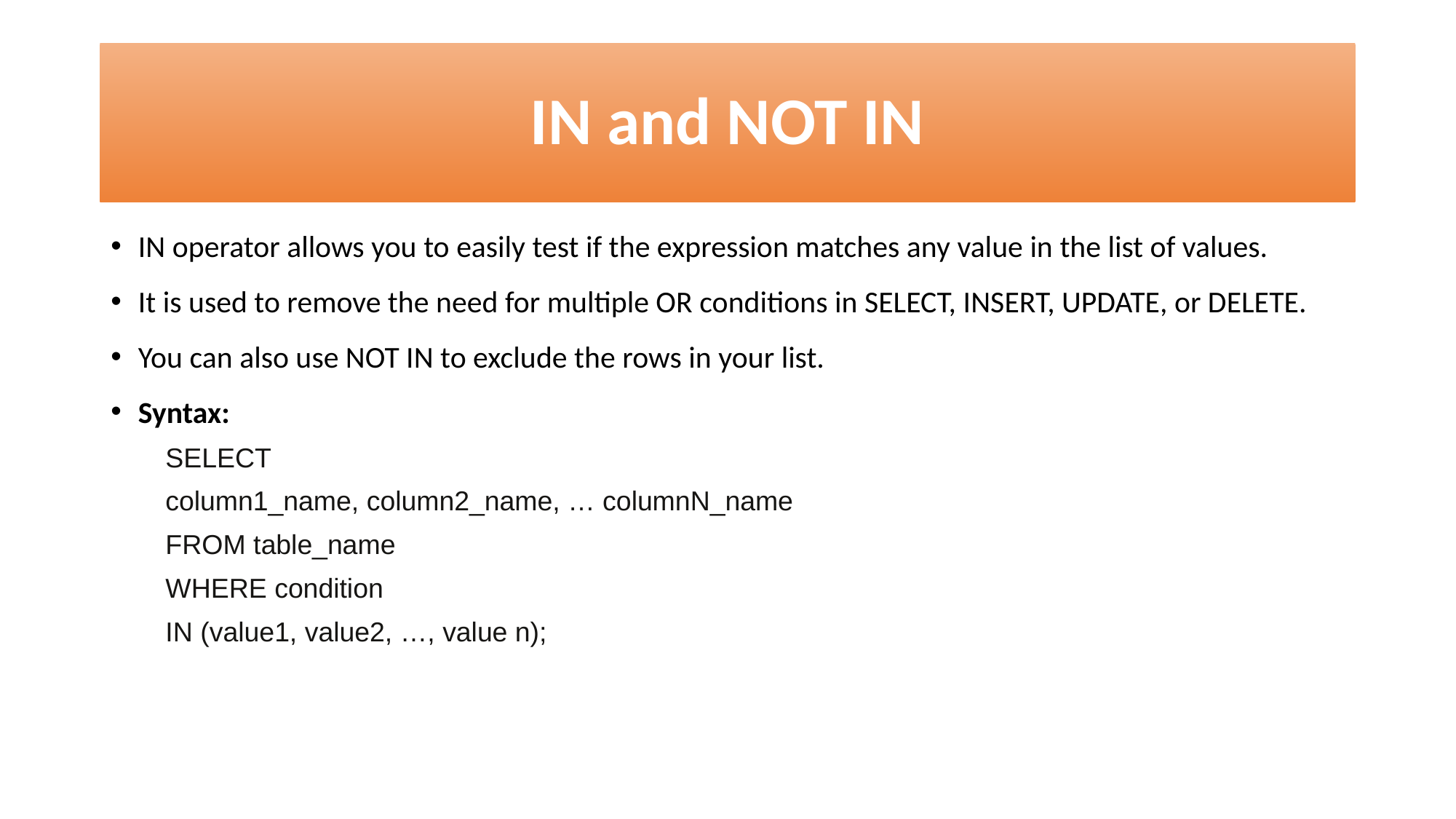

# IN and NOT IN
IN operator allows you to easily test if the expression matches any value in the list of values.
It is used to remove the need for multiple OR conditions in SELECT, INSERT, UPDATE, or DELETE.
You can also use NOT IN to exclude the rows in your list.
Syntax:
SELECT
column1_name, column2_name, … columnN_name
FROM table_name
WHERE condition
IN (value1, value2, …, value n);